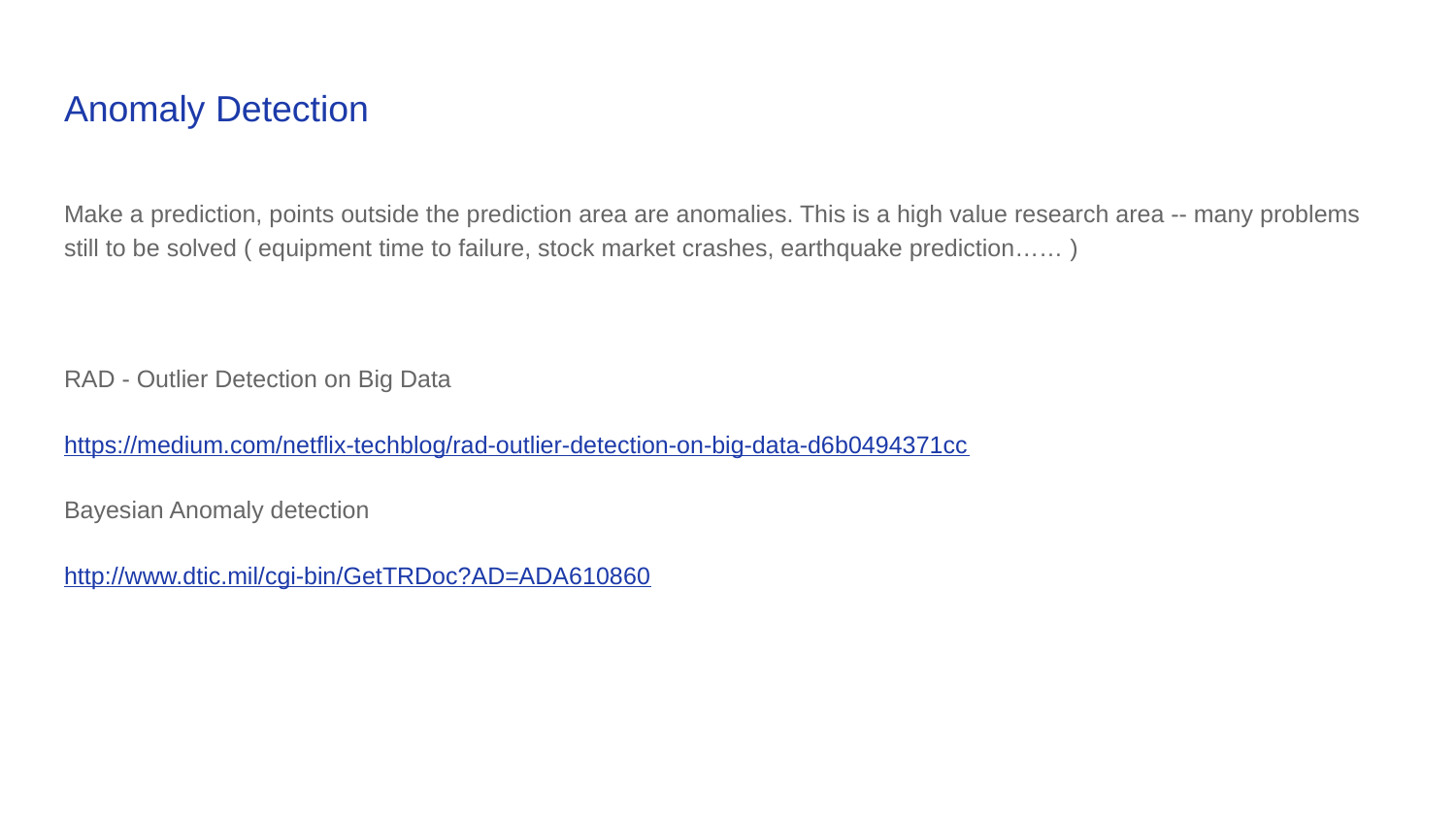

# Anomaly Detection
Make a prediction, points outside the prediction area are anomalies. This is a high value research area -- many problems still to be solved ( equipment time to failure, stock market crashes, earthquake prediction…… )

RAD - Outlier Detection on Big Data
https://medium.com/netflix-techblog/rad-outlier-detection-on-big-data-d6b0494371cc
Bayesian Anomaly detection
http://www.dtic.mil/cgi-bin/GetTRDoc?AD=ADA610860